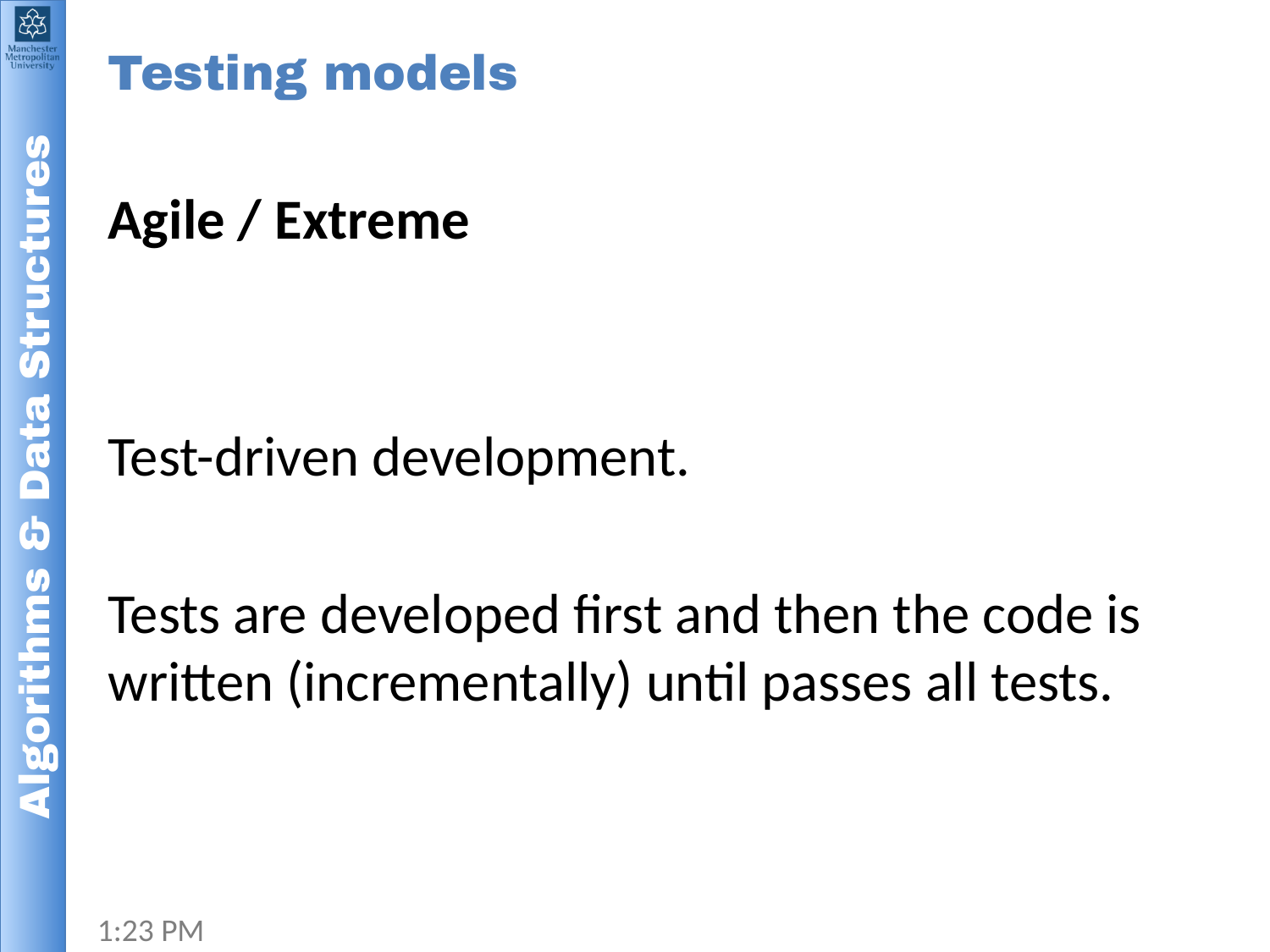

# Testing models
Agile / Extreme

Test-driven development.

Tests are developed first and then the code is written (incrementally) until passes all tests.